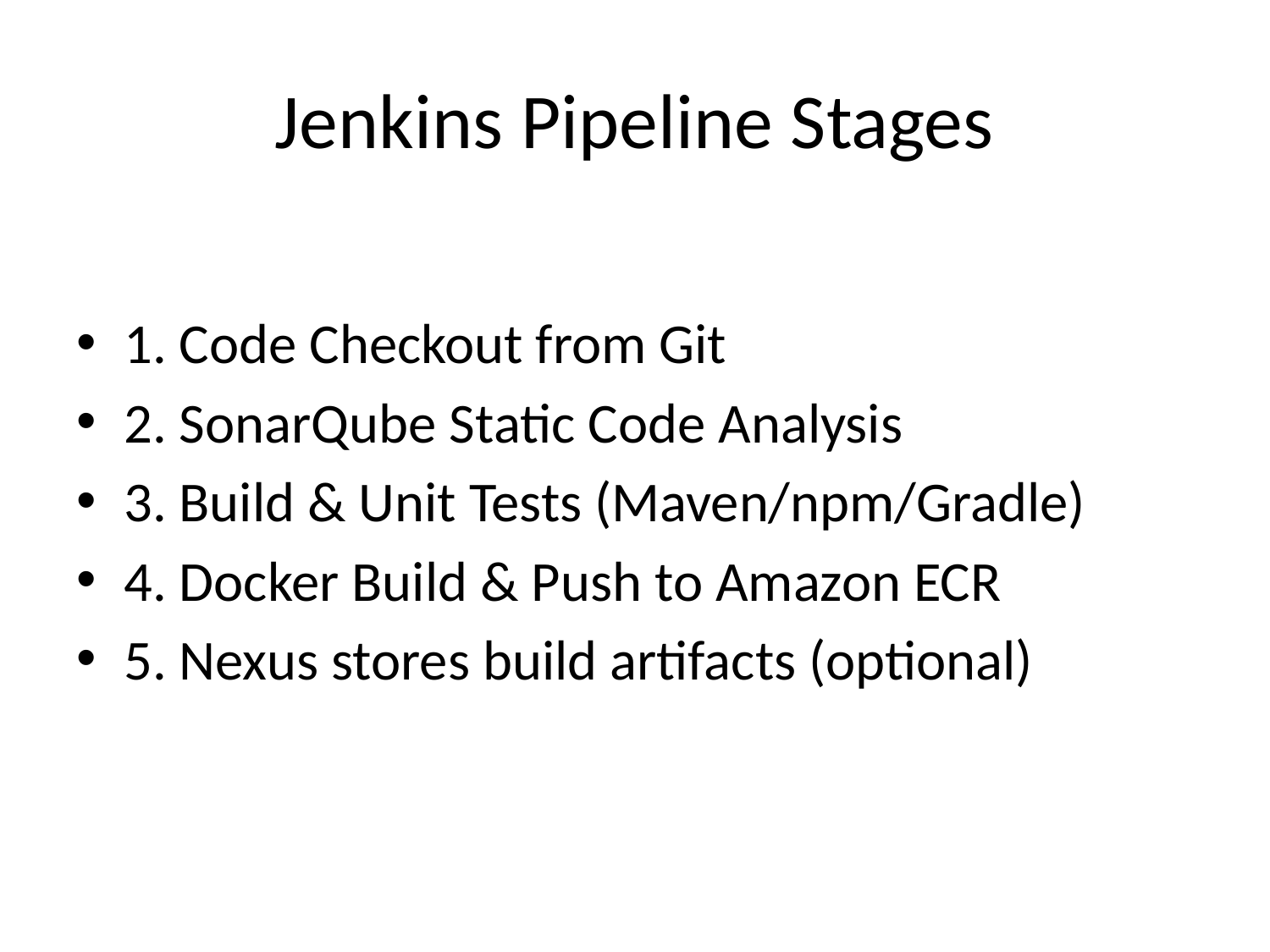

# Jenkins Pipeline Stages

1. Code Checkout from Git
2. SonarQube Static Code Analysis
3. Build & Unit Tests (Maven/npm/Gradle)
4. Docker Build & Push to Amazon ECR
5. Nexus stores build artifacts (optional)